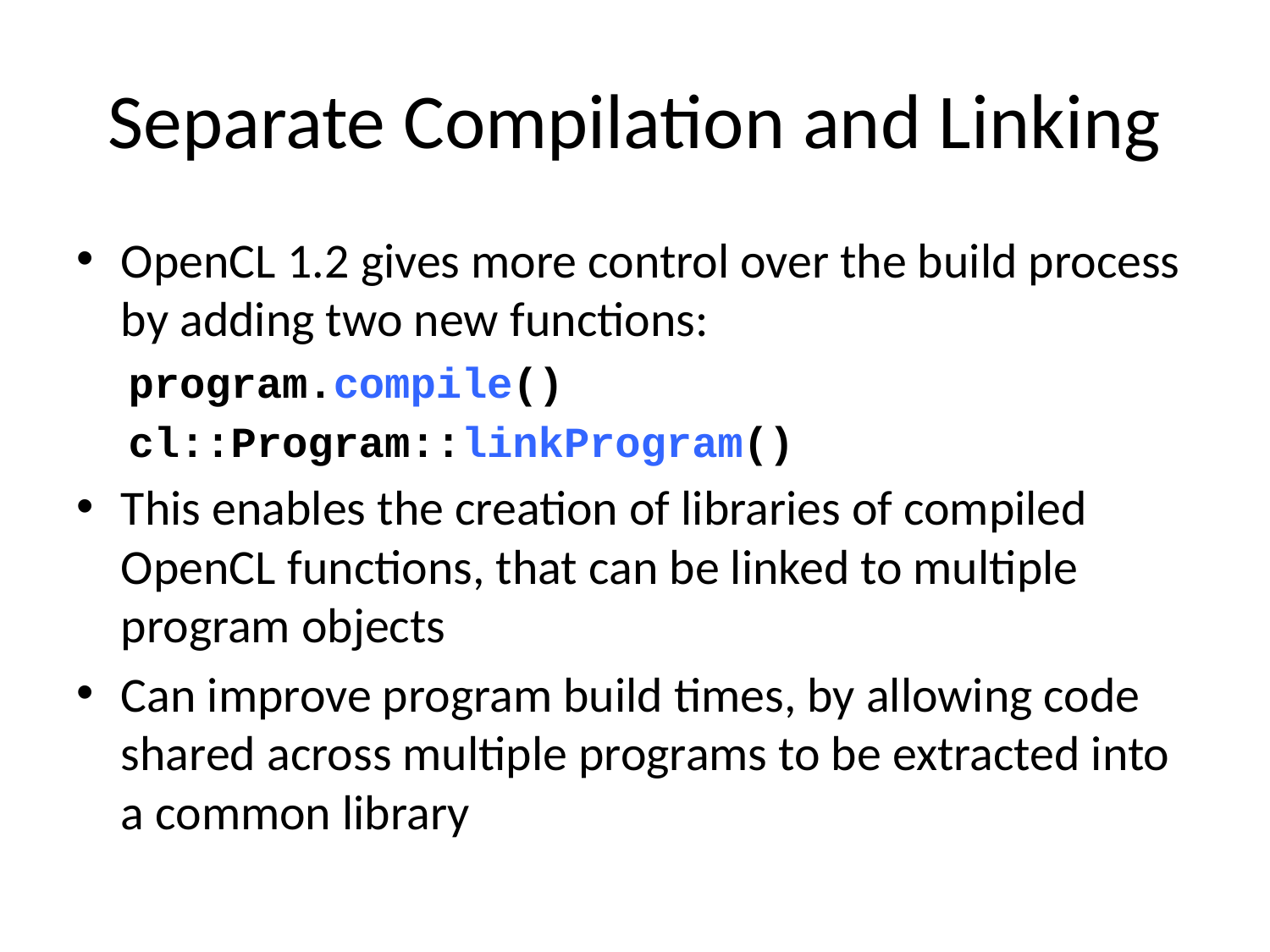

# Separate Compilation and Linking
OpenCL 1.2 gives more control over the build process by adding two new functions:
program.compile()
cl::Program::linkProgram()
This enables the creation of libraries of compiled OpenCL functions, that can be linked to multiple program objects
Can improve program build times, by allowing code shared across multiple programs to be extracted into a common library